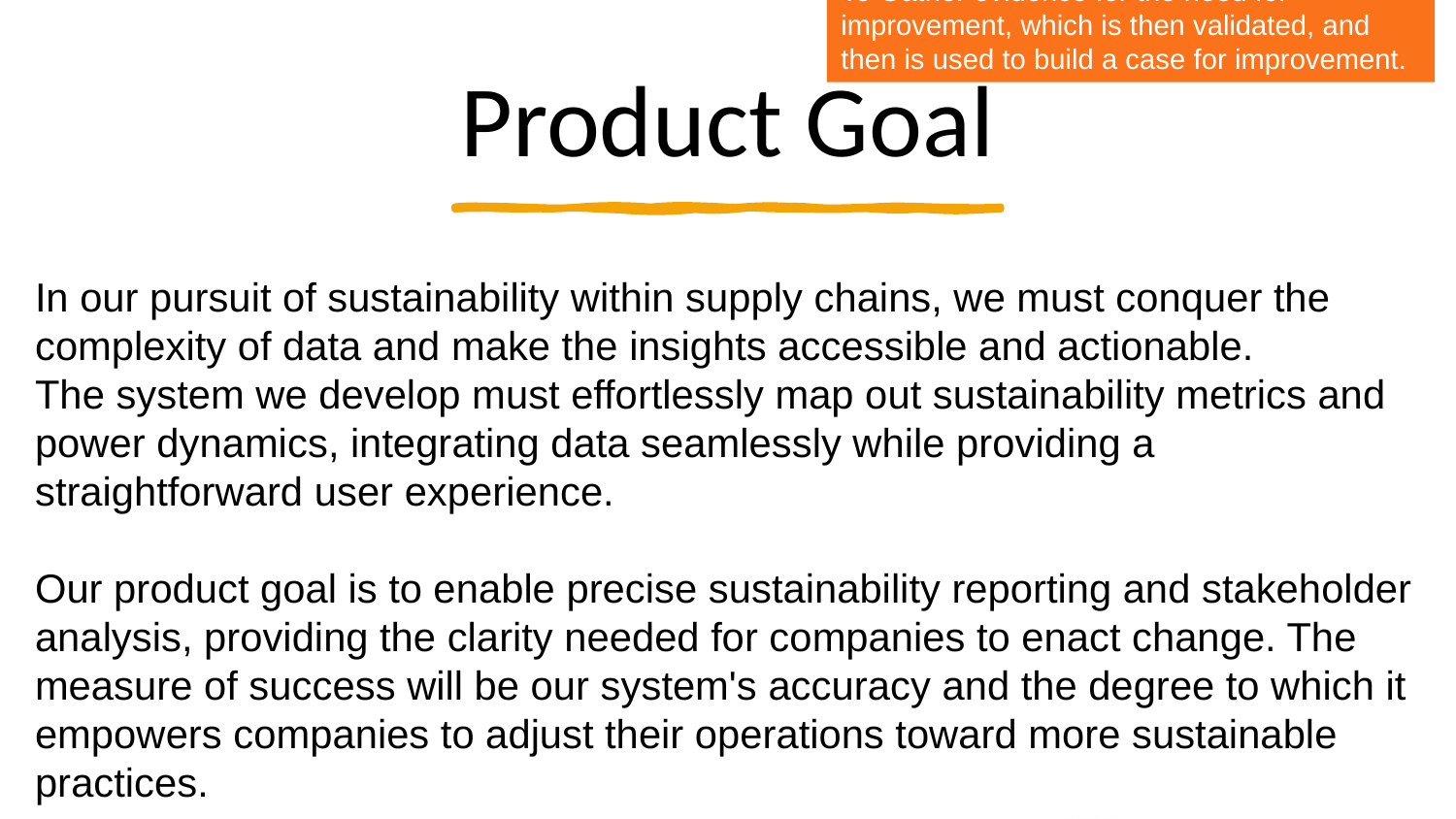

To Gather evidence for the need for improvement, which is then validated, and then is used to build a case for improvement.
# Product Goal

In our pursuit of sustainability within supply chains, we must conquer the complexity of data and make the insights accessible and actionable.
The system we develop must effortlessly map out sustainability metrics and power dynamics, integrating data seamlessly while providing a straightforward user experience.

Our product goal is to enable precise sustainability reporting and stakeholder analysis, providing the clarity needed for companies to enact change. The measure of success will be our system's accuracy and the degree to which it empowers companies to adjust their operations toward more sustainable practices.